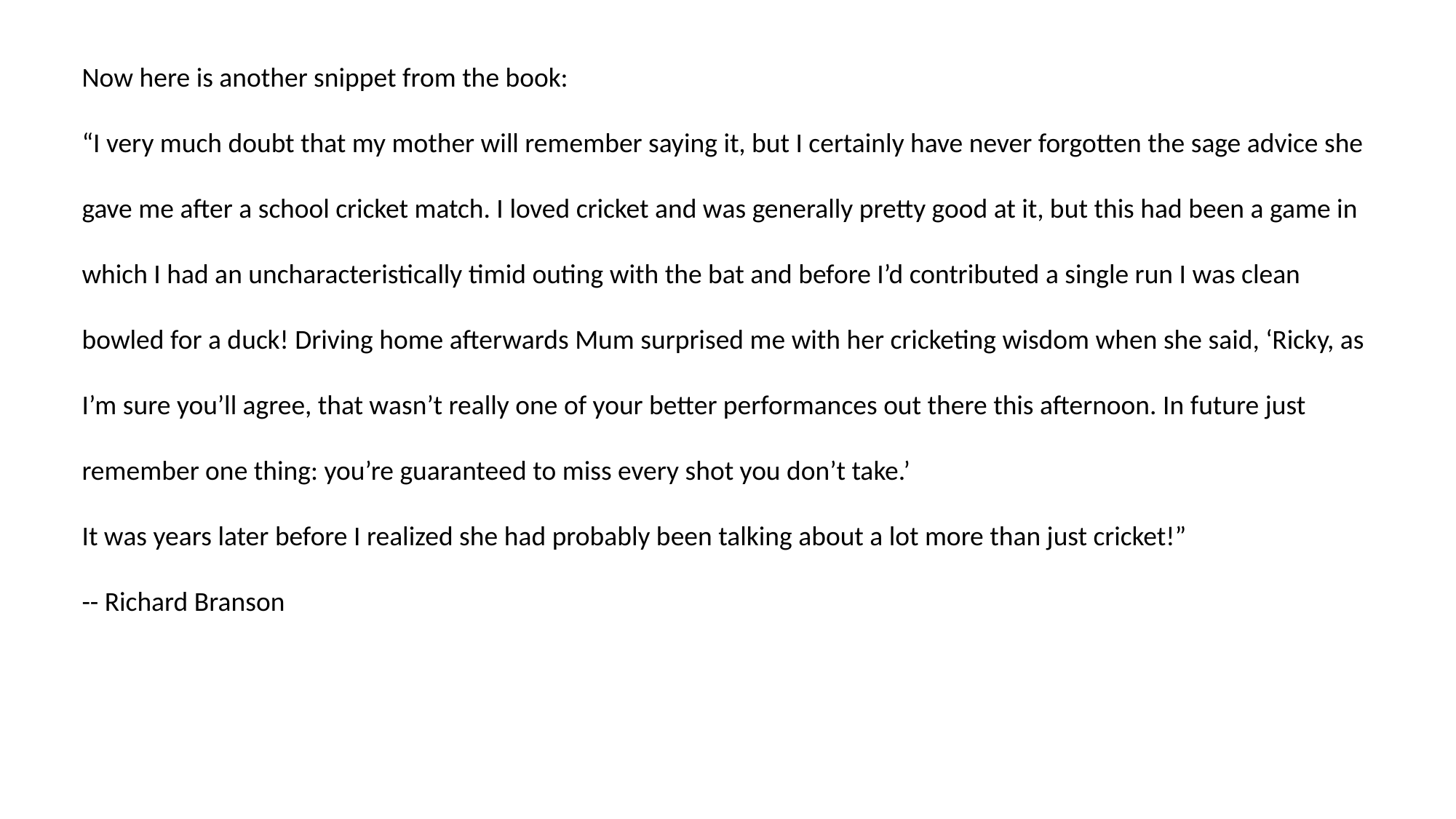

Now here is another snippet from the book:

“I very much doubt that my mother will remember saying it, but I certainly have never forgotten the sage advice she

gave me after a school cricket match. I loved cricket and was generally pretty good at it, but this had been a game in

which I had an uncharacteristically timid outing with the bat and before I’d contributed a single run I was clean

bowled for a duck! Driving home afterwards Mum surprised me with her cricketing wisdom when she said, ‘Ricky, as

I’m sure you’ll agree, that wasn’t really one of your better performances out there this afternoon. In future just

remember one thing: you’re guaranteed to miss every shot you don’t take.’

It was years later before I realized she had probably been talking about a lot more than just cricket!”

-- Richard Branson